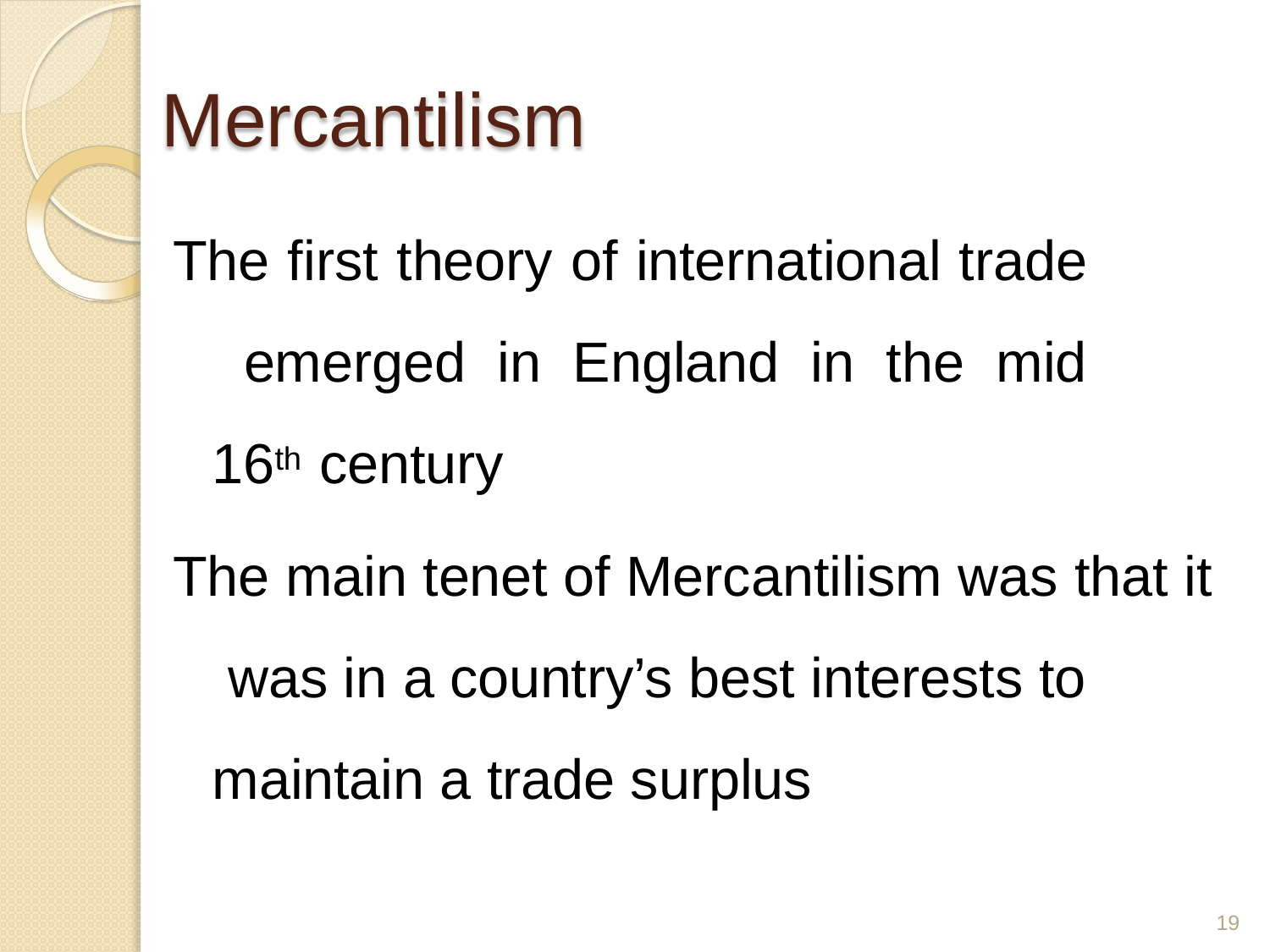

# Mercantilism
The first theory of international trade  emerged in England in the mid 16th  century
The main tenet of Mercantilism was that it  was in a country’s best interests to  maintain a trade surplus
19